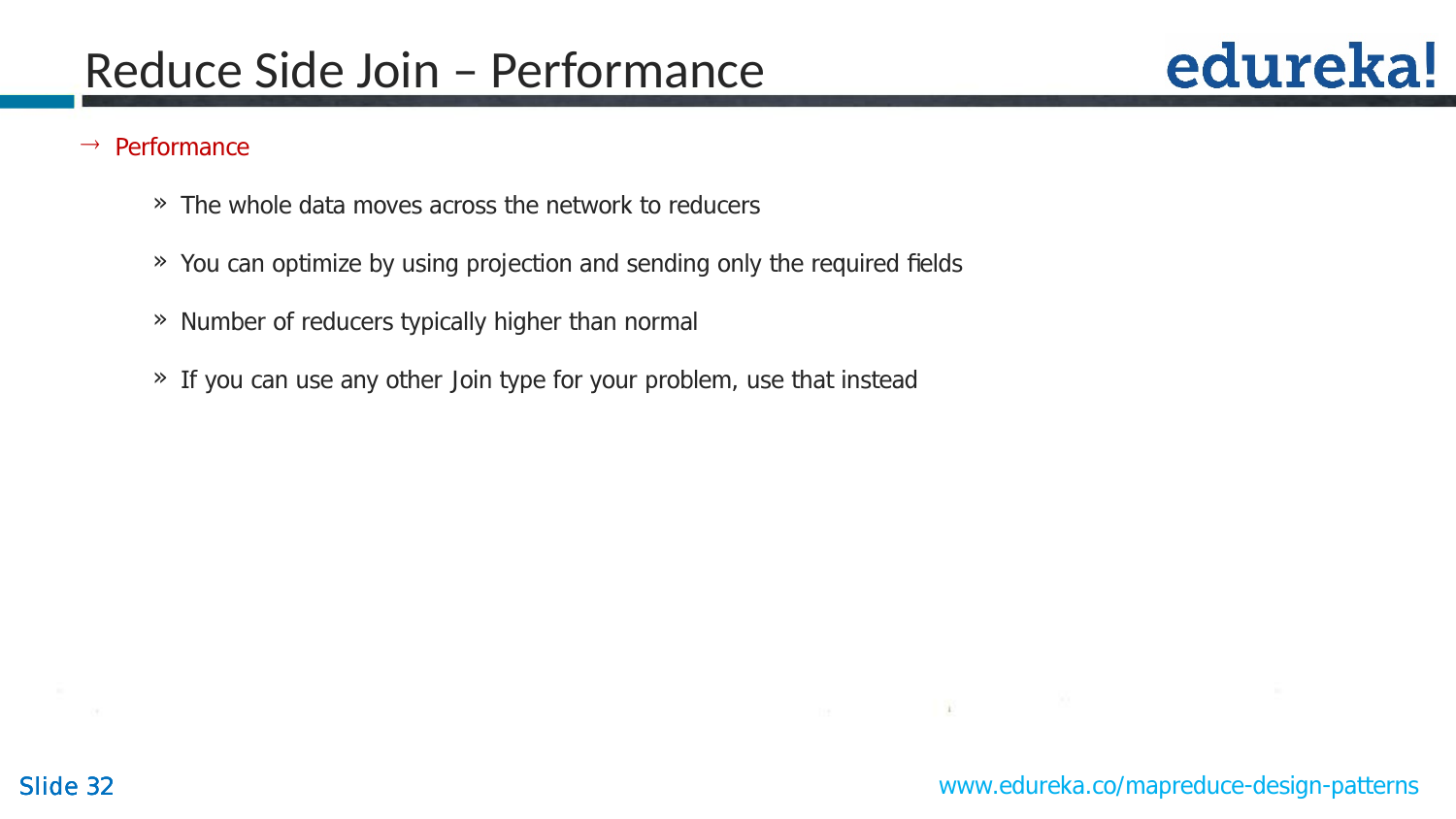

Reduce Side Join – Performance
 Performance

The whole data moves across the network to reducers

You can optimize by using projection and sending only the required fields

Number of reducers typically higher than normal

If you can use any other Join type for your problem, use that instead